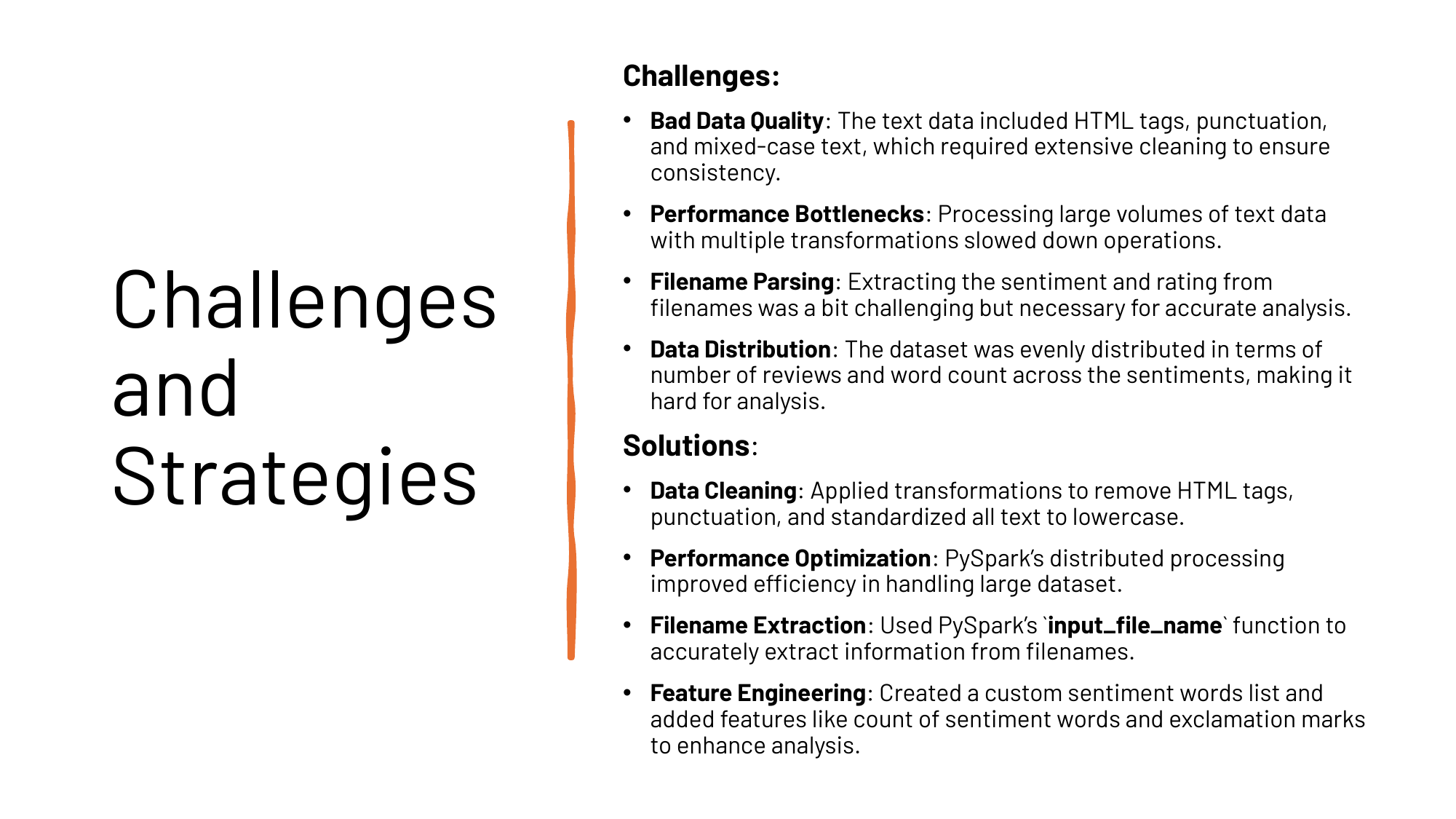

Challenges:
Bad Data Quality: The text data included HTML tags, punctuation, and mixed-case text, which required extensive cleaning to ensure consistency.
Performance Bottlenecks: Processing large volumes of text data with multiple transformations slowed down operations.
Filename Parsing: Extracting the sentiment and rating from filenames was a bit challenging but necessary for accurate analysis.
Data Distribution: The dataset was evenly distributed in terms of number of reviews and word count across the sentiments, making it hard for analysis.
Solutions:
Data Cleaning: Applied transformations to remove HTML tags, punctuation, and standardized all text to lowercase.
Performance Optimization: PySpark’s distributed processing improved efficiency in handling large dataset.
Filename Extraction: Used PySpark’s `input_file_name` function to accurately extract information from filenames.
Feature Engineering: Created a custom sentiment words list and added features like count of sentiment words and exclamation marks to enhance analysis.
# Challenges and Strategies